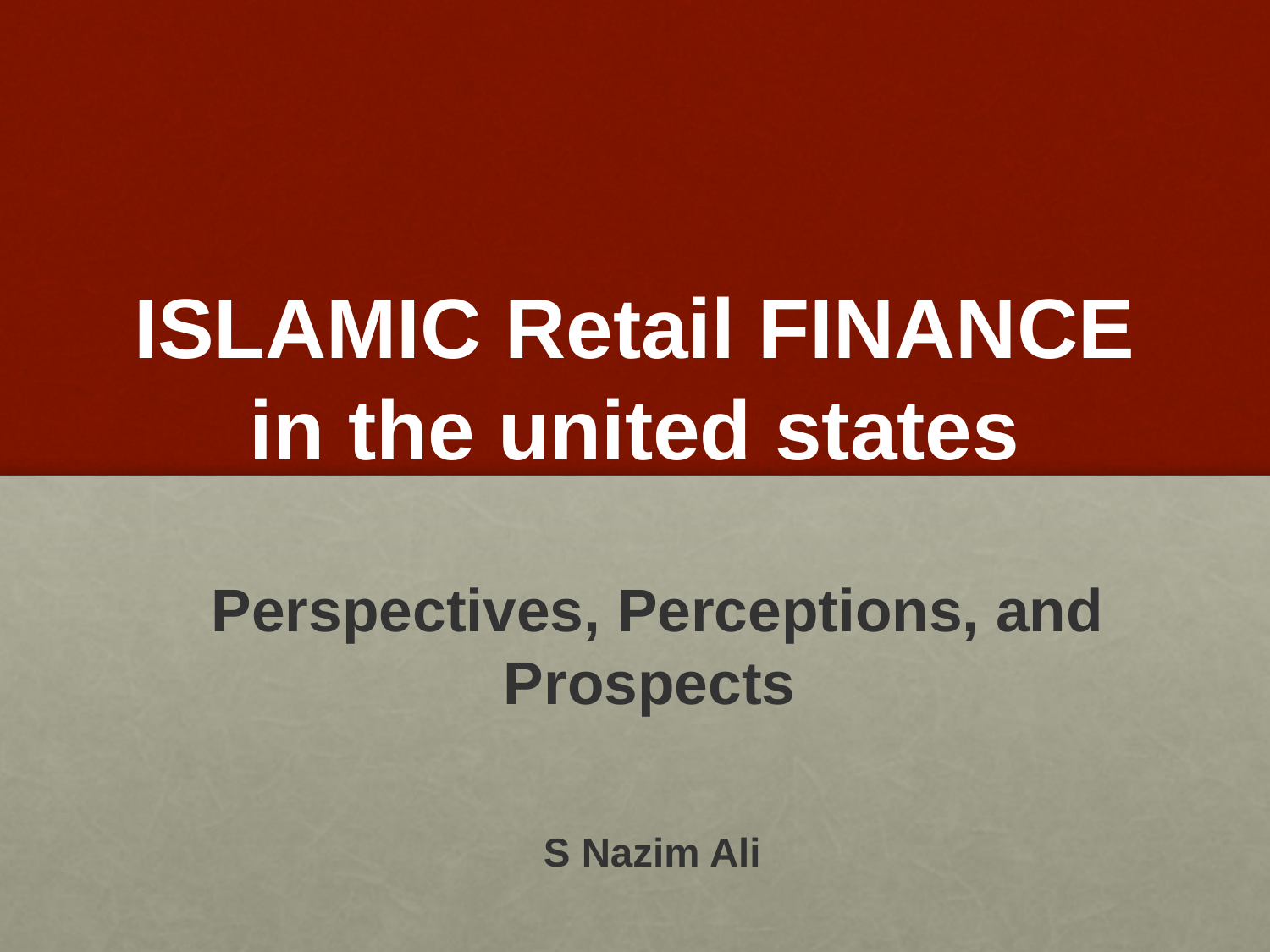

# ISLAMIC Retail FINANCE in the united states

Perspectives, Perceptions, and Prospects

S Nazim Ali